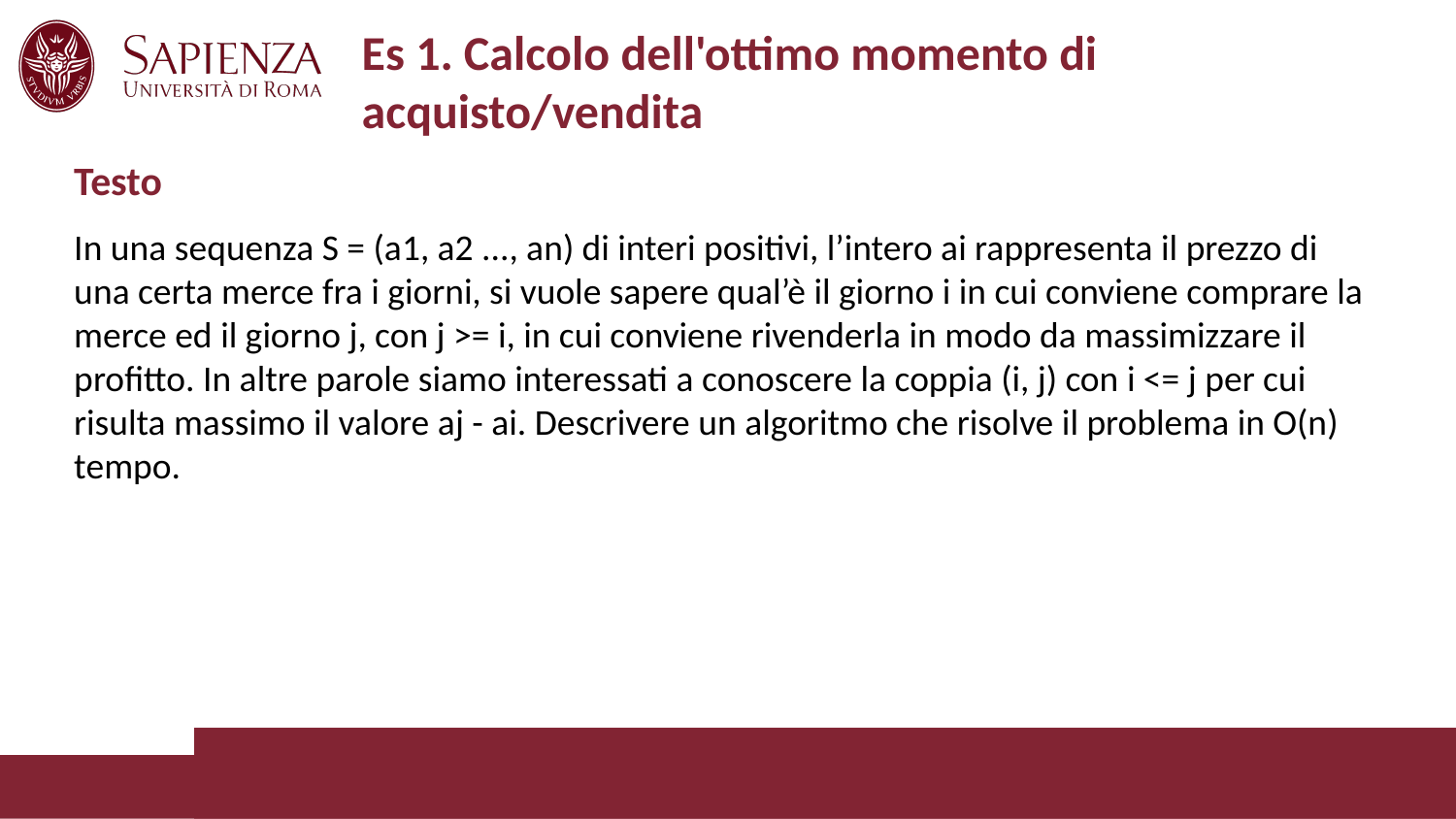

# Es 1. Calcolo dell'ottimo momento di acquisto/vendita
Testo
In una sequenza S = (a1, a2 ..., an) di interi positivi, l’intero ai rappresenta il prezzo di una certa merce fra i giorni, si vuole sapere qual’è il giorno i in cui conviene comprare la merce ed il giorno j, con j >= i, in cui conviene rivenderla in modo da massimizzare il profitto. In altre parole siamo interessati a conoscere la coppia (i, j) con i <= j per cui risulta massimo il valore aj - ai. Descrivere un algoritmo che risolve il problema in O(n) tempo.